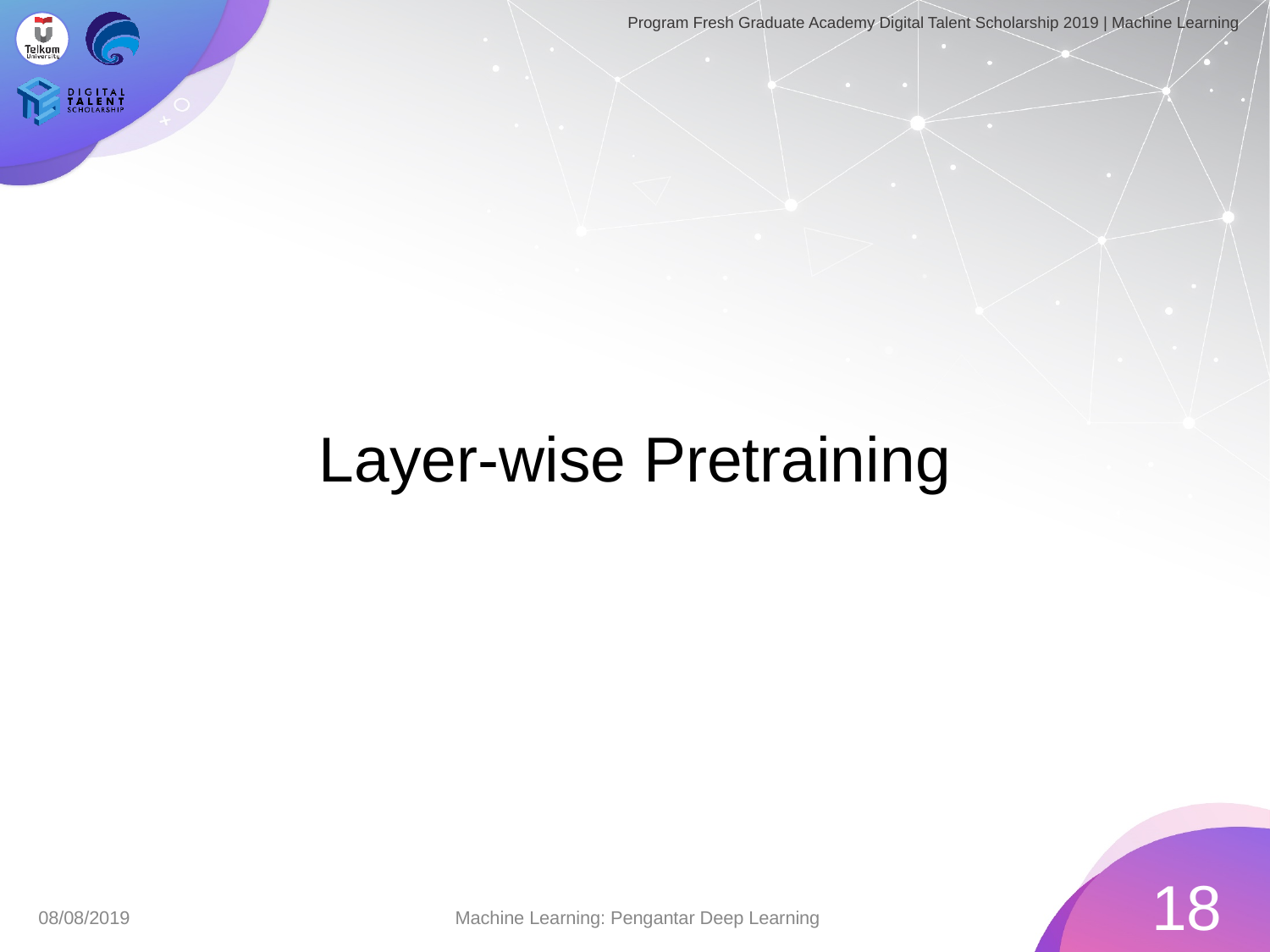

# Layer-wise Pretraining
18
Machine Learning: Pengantar Deep Learning
08/08/2019